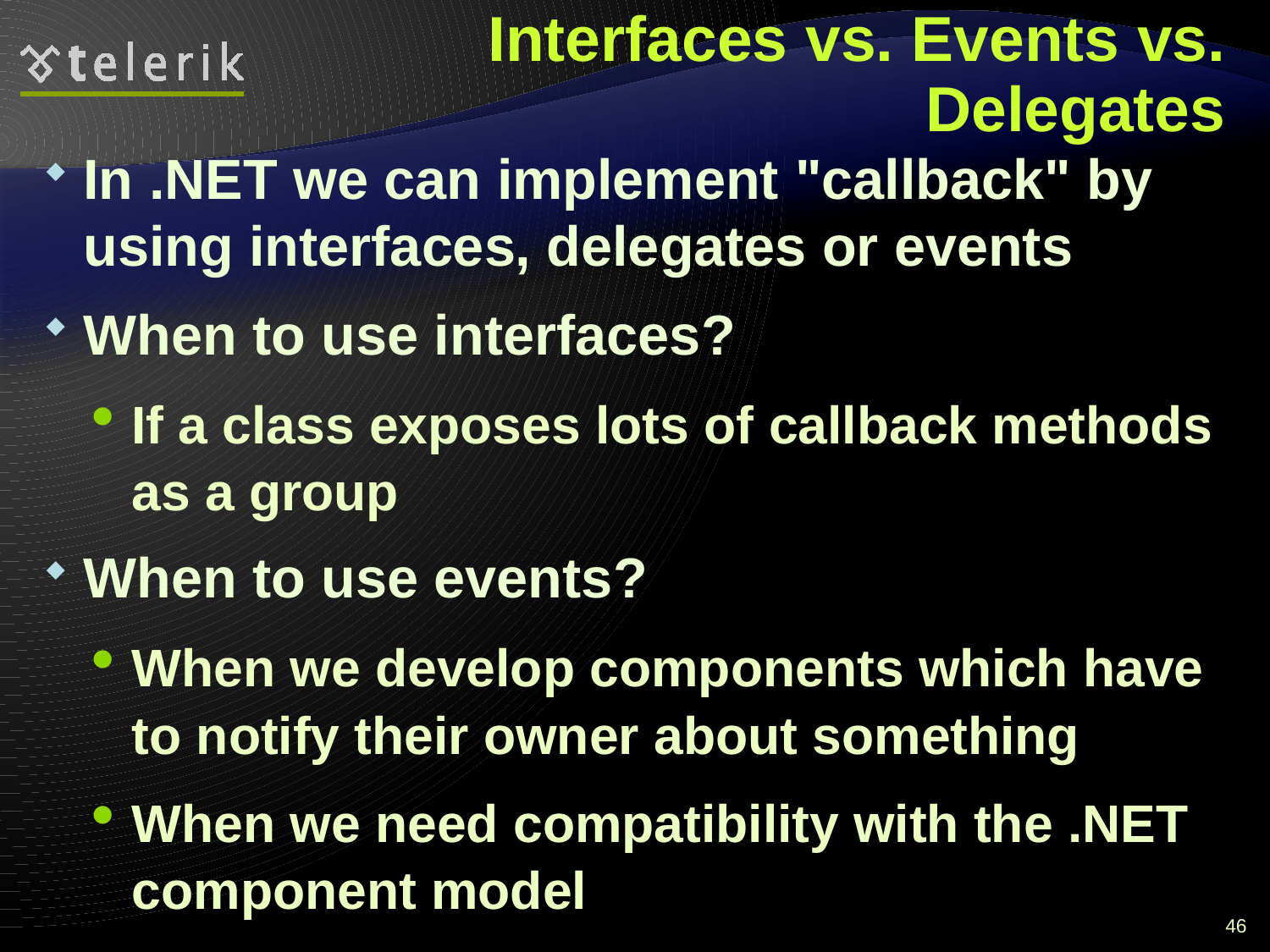

# Interfaces vs. Events vs. Delegates
In .NET we can implement "callback" by
using interfaces, delegates or events
When to use interfaces?
If a class exposes lots of callback methods as a group
When to use events?
When we develop components which have to notify their owner about something
When we need compatibility with the .NET component model
46